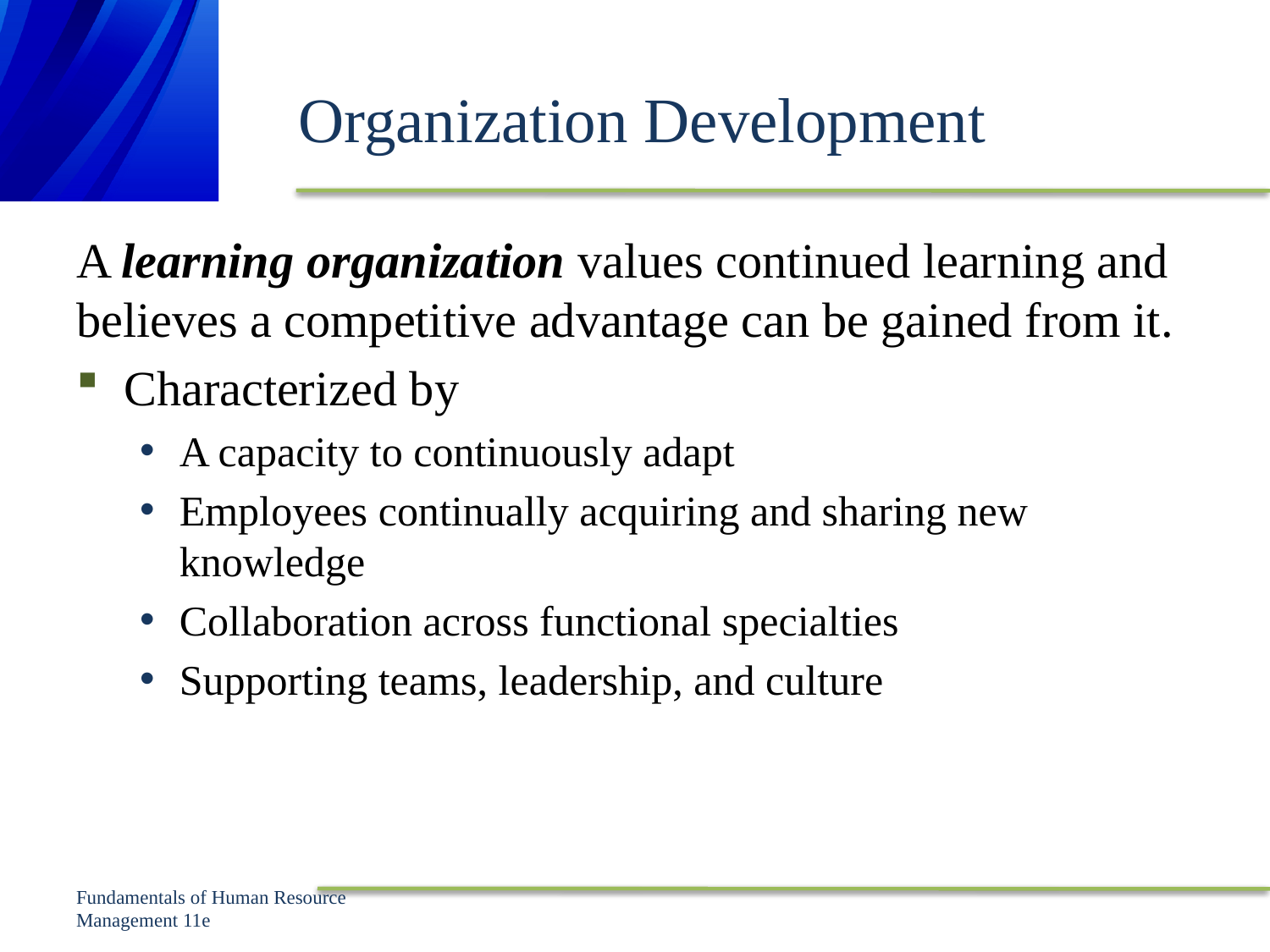

# Organization Development
A learning organization values continued learning and believes a competitive advantage can be gained from it.
Characterized by
A capacity to continuously adapt
Employees continually acquiring and sharing new knowledge
Collaboration across functional specialties
Supporting teams, leadership, and culture

Fundamentals of Human Resource Management 11e